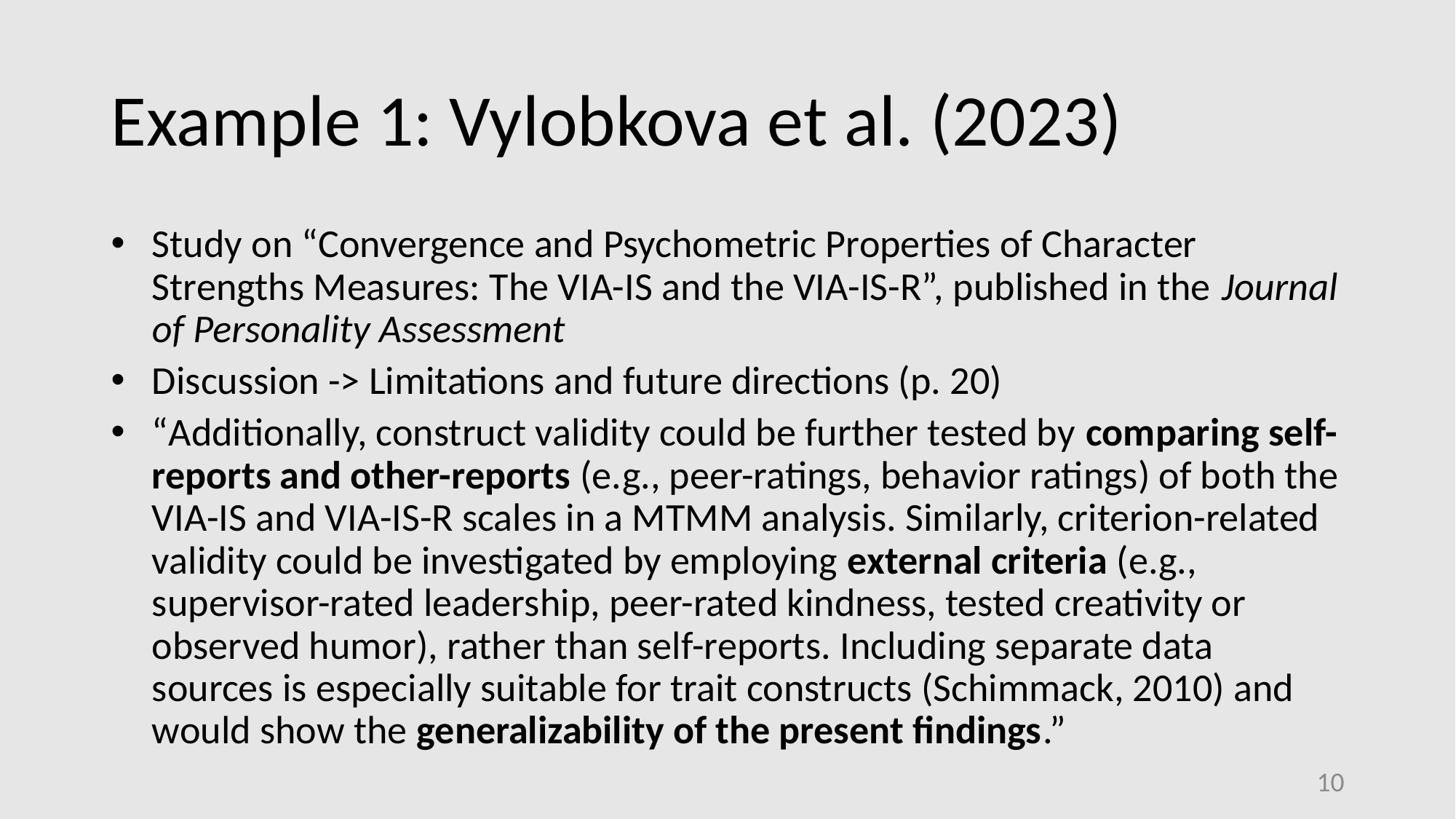

# Example 1: Vylobkova et al. (2023)
Study on “Convergence and Psychometric Properties of Character Strengths Measures: The VIA-IS and the VIA-IS-R”, published in the Journal of Personality Assessment
Discussion -> Limitations and future directions (p. 20)
“Additionally, construct validity could be further tested by comparing self-reports and other-reports (e.g., peer-ratings, behavior ratings) of both the VIA-IS and VIA-IS-R scales in a MTMM analysis. Similarly, criterion-related validity could be investigated by employing external criteria (e.g., supervisor-rated leadership, peer-rated kindness, tested creativity or observed humor), rather than self-reports. Including separate data sources is especially suitable for trait constructs (Schimmack, 2010) and would show the generalizability of the present findings.”
10